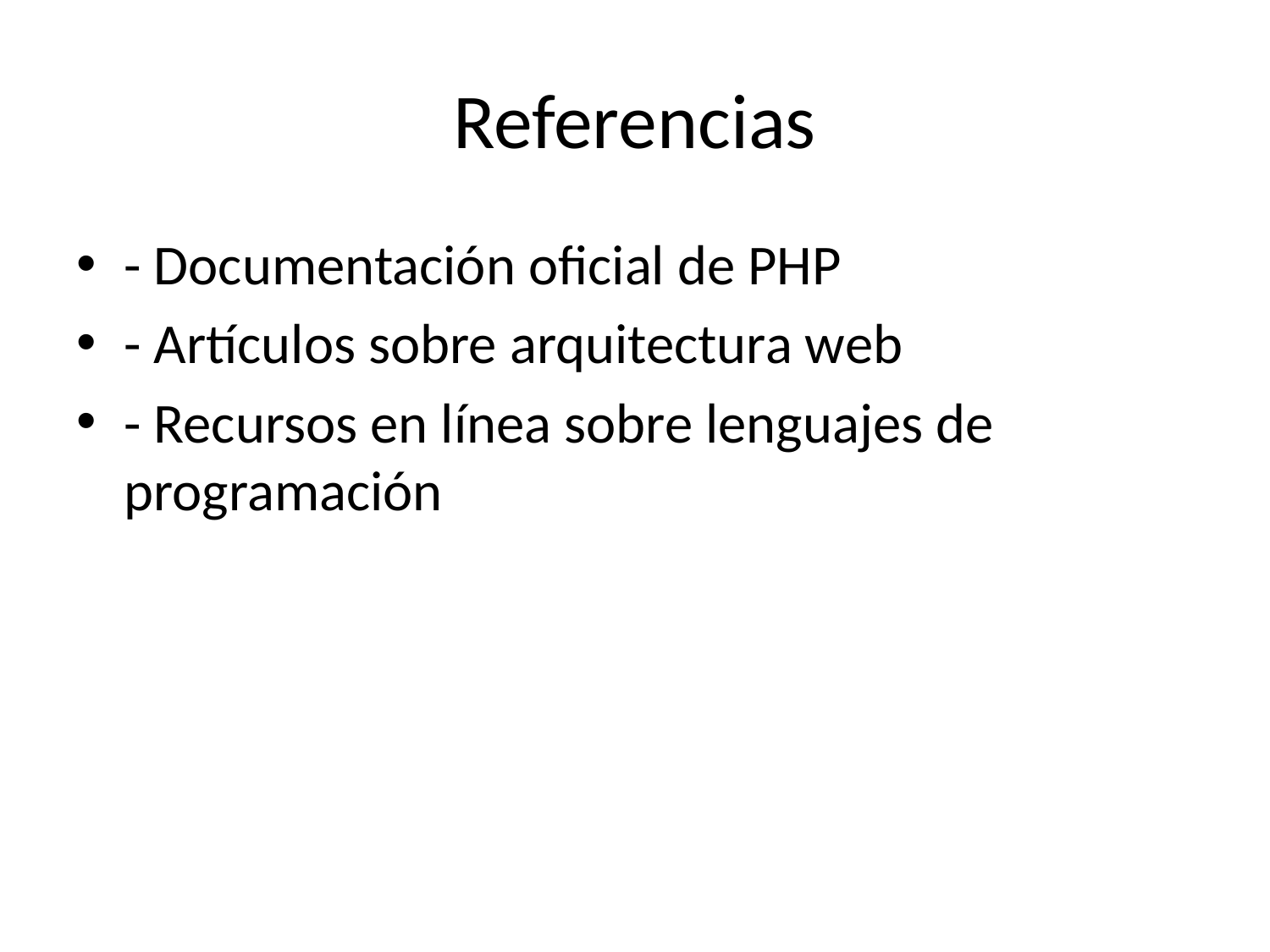

# Referencias
- Documentación oficial de PHP
- Artículos sobre arquitectura web
- Recursos en línea sobre lenguajes de programación